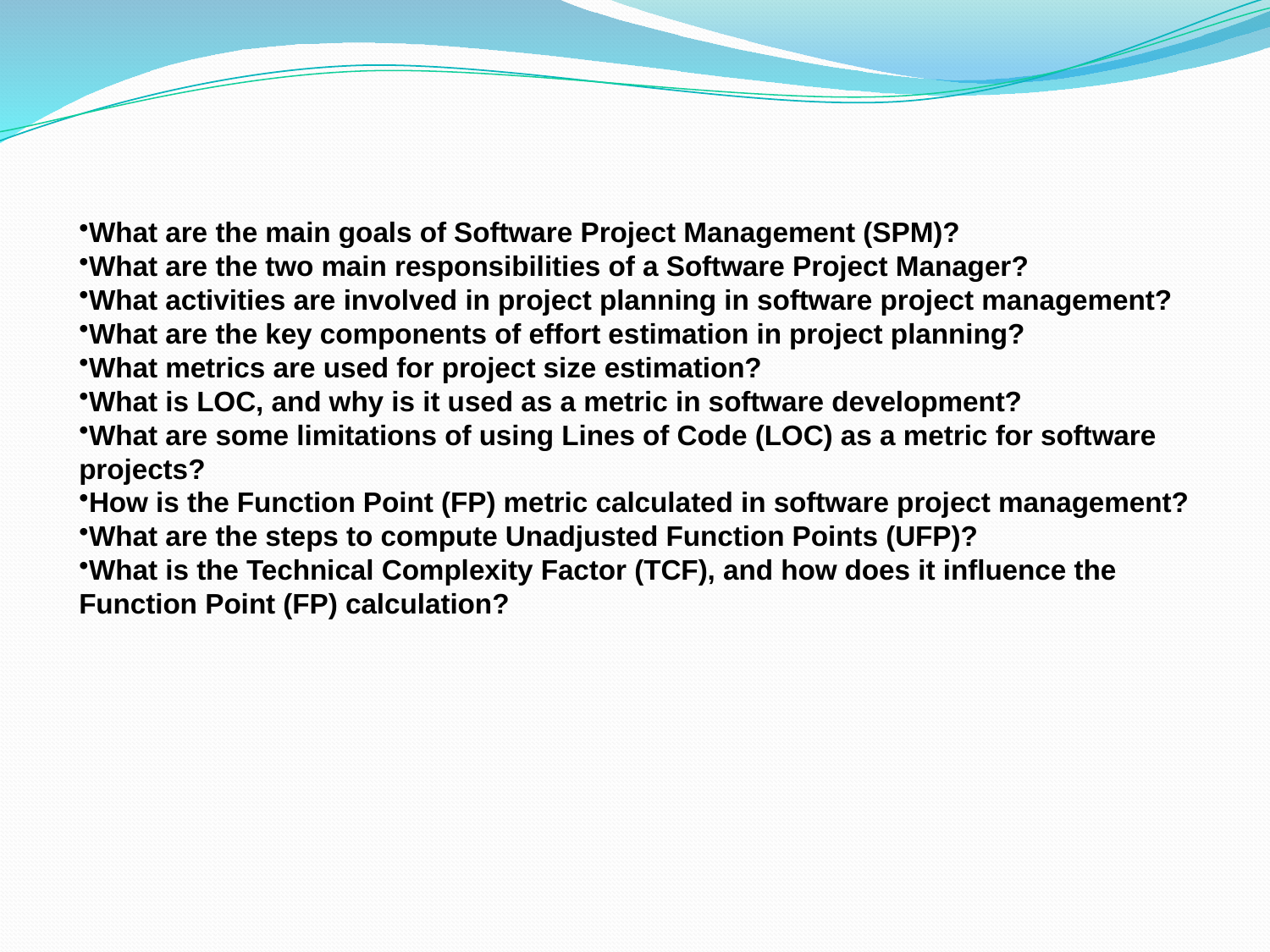

# What are the main goals of Software Project Management (SPM)?
What are the two main responsibilities of a Software Project Manager?
What activities are involved in project planning in software project management?
What are the key components of effort estimation in project planning?
What metrics are used for project size estimation?
What is LOC, and why is it used as a metric in software development?
What are some limitations of using Lines of Code (LOC) as a metric for software projects?
How is the Function Point (FP) metric calculated in software project management?
What are the steps to compute Unadjusted Function Points (UFP)?
What is the Technical Complexity Factor (TCF), and how does it influence the Function Point (FP) calculation?